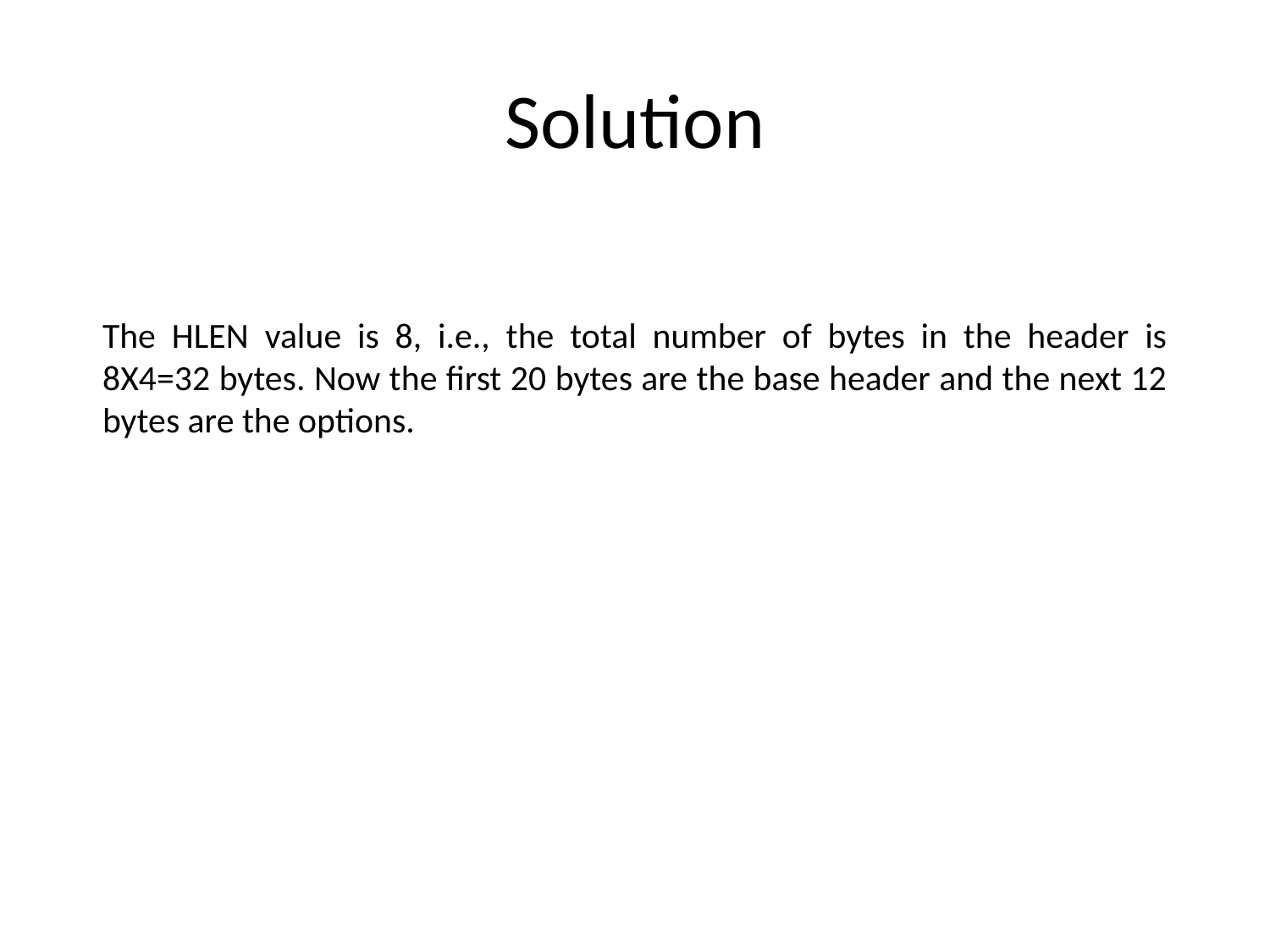

# Solution
The HLEN value is 8, i.e., the total number of bytes in the header is 8X4=32 bytes. Now the first 20 bytes are the base header and the next 12 bytes are the options.